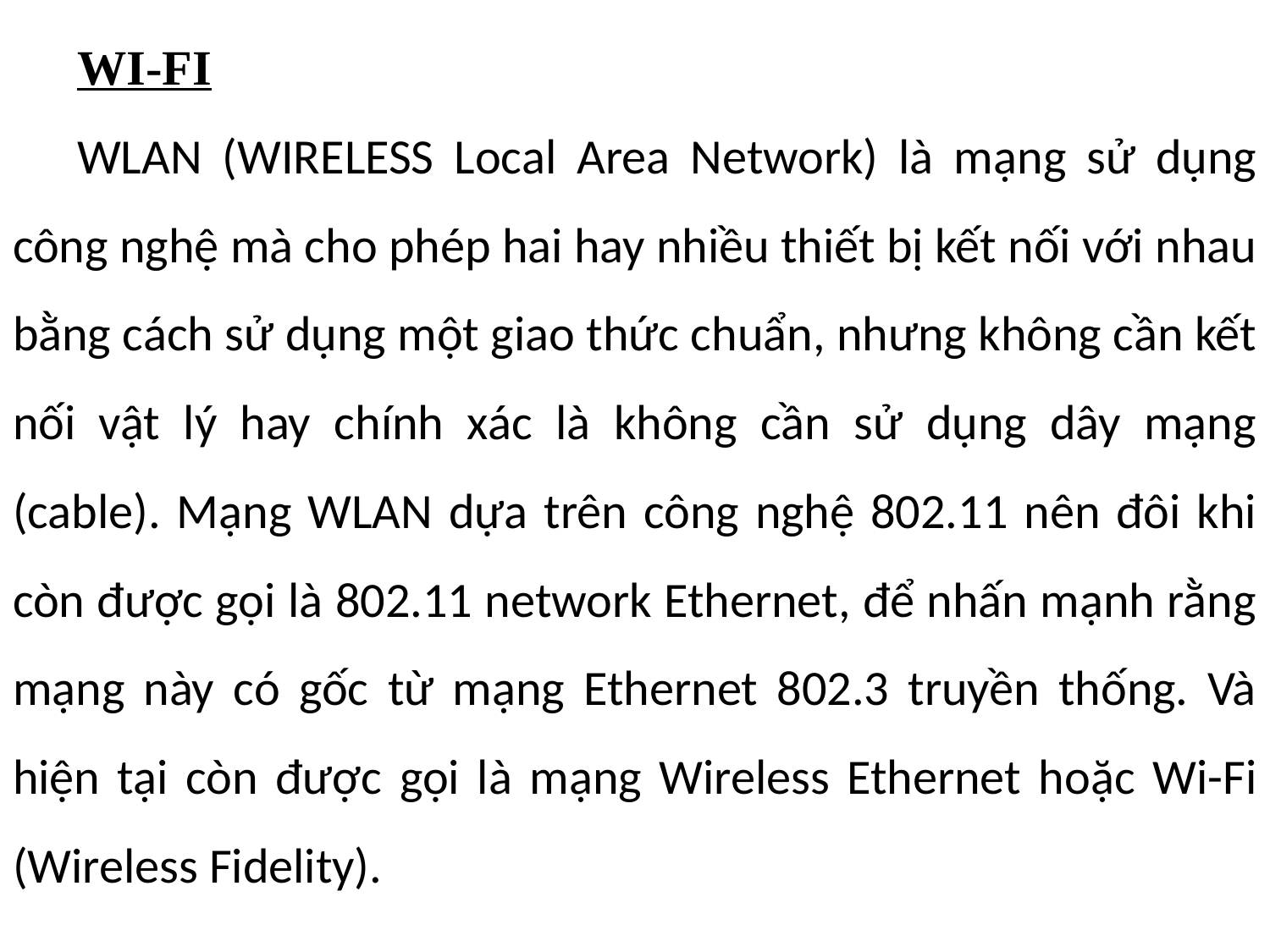

WI-FI
WLAN (WIRELESS Local Area Network) là mạng sử dụng công nghệ mà cho phép hai hay nhiều thiết bị kết nối với nhau bằng cách sử dụng một giao thức chuẩn, nhưng không cần kết nối vật lý hay chính xác là không cần sử dụng dây mạng (cable). Mạng WLAN dựa trên công nghệ 802.11 nên đôi khi còn được gọi là 802.11 network Ethernet, để nhấn mạnh rằng mạng này có gốc từ mạng Ethernet 802.3 truyền thống. Và hiện tại còn được gọi là mạng Wireless Ethernet hoặc Wi-Fi (Wireless Fidelity).